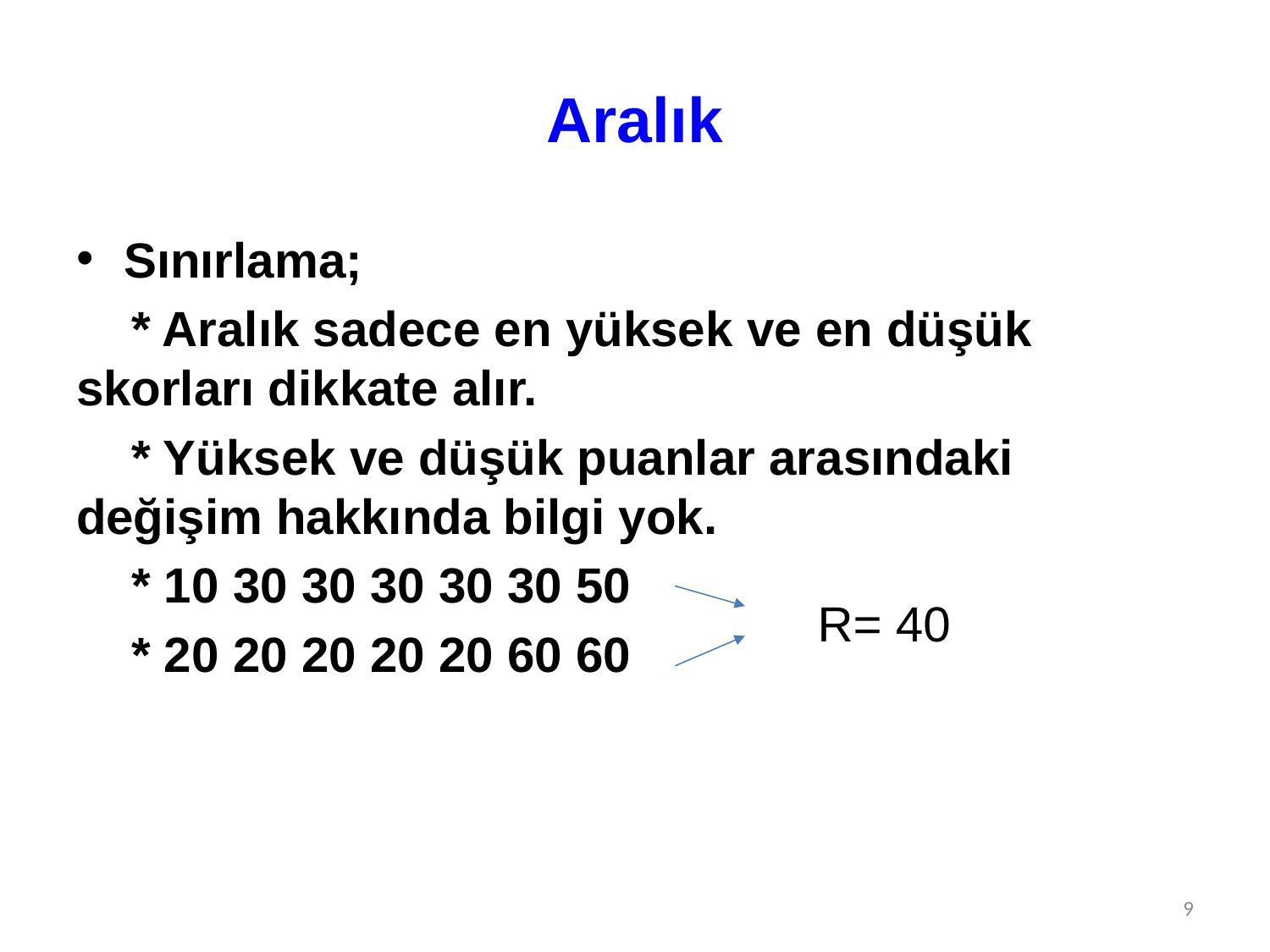

# Aralık
Sınırlama;
    * Aralık sadece en yüksek ve en düşük skorları dikkate alır.
    * Yüksek ve düşük puanlar arasındaki değişim hakkında bilgi yok.
    * 10 30 30 30 30 30 50
    * 20 20 20 20 20 60 60

R= 40
9